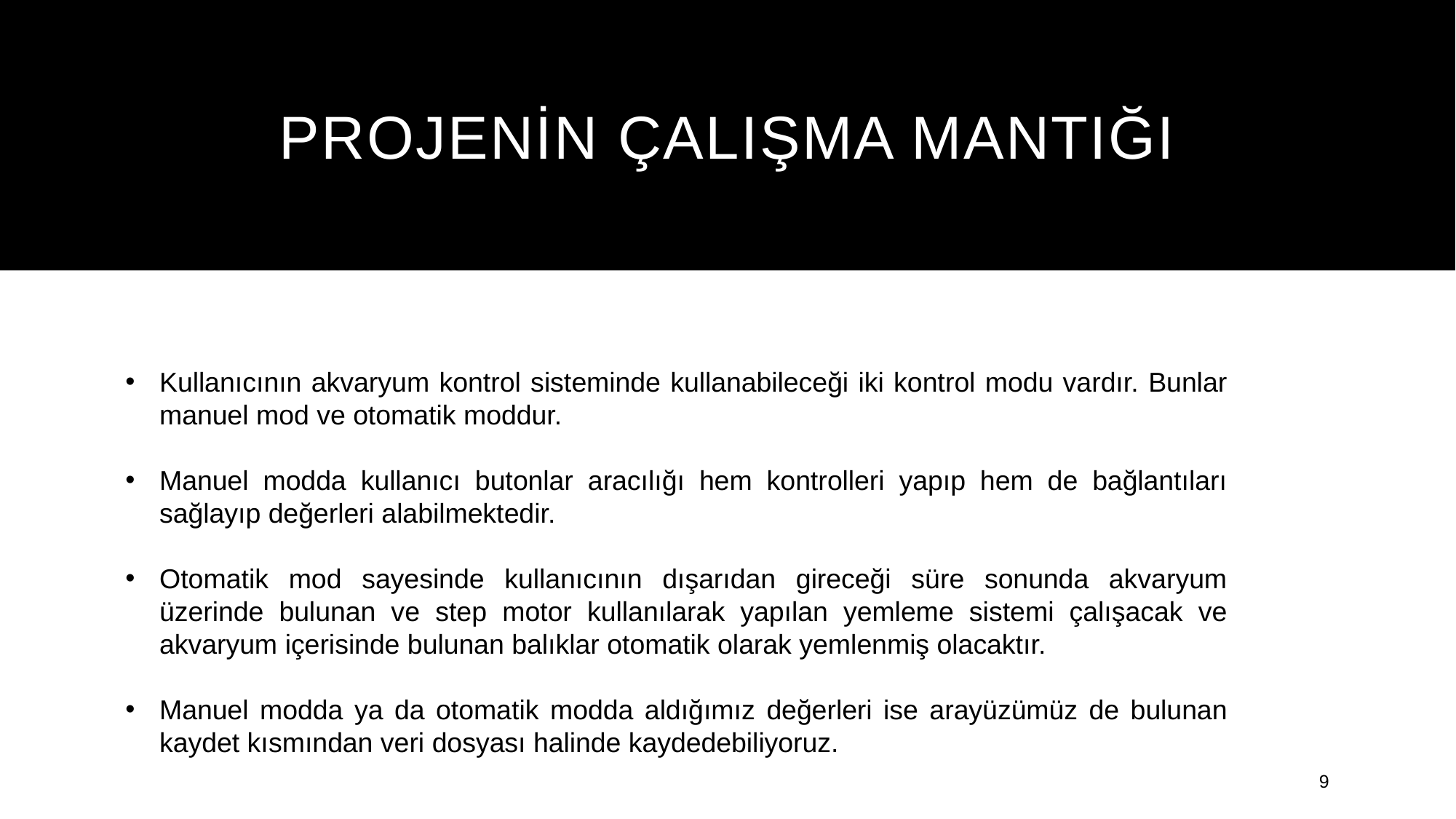

# PROJENİN ÇALIŞMA MANTIĞI

Kullanıcının akvaryum kontrol sisteminde kullanabileceği iki kontrol modu vardır. Bunlar manuel mod ve otomatik moddur.

Manuel modda kullanıcı butonlar aracılığı hem kontrolleri yapıp hem de bağlantıları sağlayıp değerleri alabilmektedir.

Otomatik mod sayesinde kullanıcının dışarıdan gireceği süre sonunda akvaryum üzerinde bulunan ve step motor kullanılarak yapılan yemleme sistemi çalışacak ve akvaryum içerisinde bulunan balıklar otomatik olarak yemlenmiş olacaktır.

Manuel modda ya da otomatik modda aldığımız değerleri ise arayüzümüz de bulunan kaydet kısmından veri dosyası halinde kaydedebiliyoruz.
9